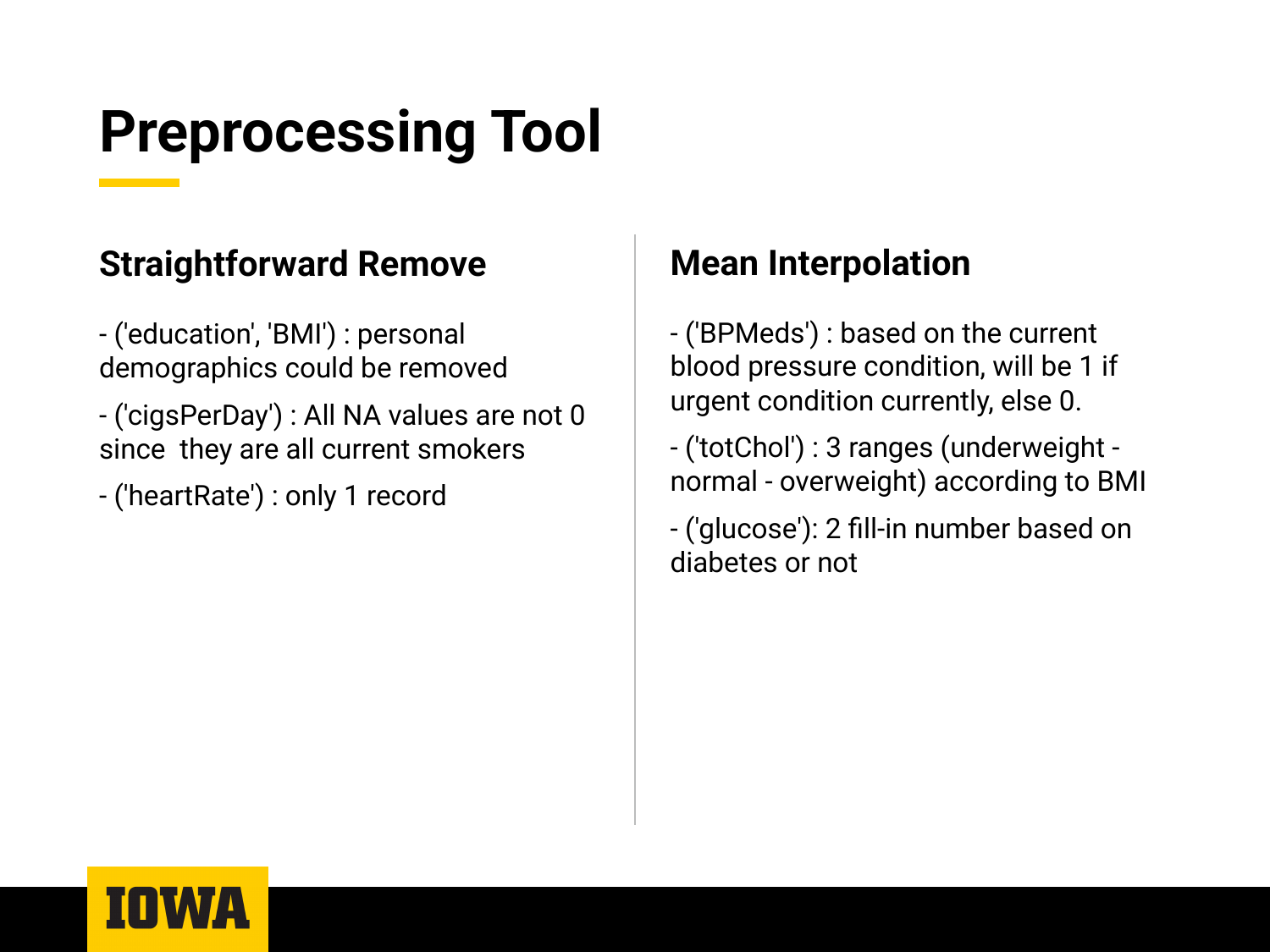

# Preprocessing Tool
Mean Interpolation
Straightforward Remove
- ('BPMeds') : based on the current blood pressure condition, will be 1 if urgent condition currently, else 0.
- ('totChol') : 3 ranges (underweight - normal - overweight) according to BMI
- ('glucose'): 2 fill-in number based on diabetes or not
- ('education', 'BMI') : personal demographics could be removed
- ('cigsPerDay') : All NA values are not 0 since  they are all current smokers
- ('heartRate') : only 1 record